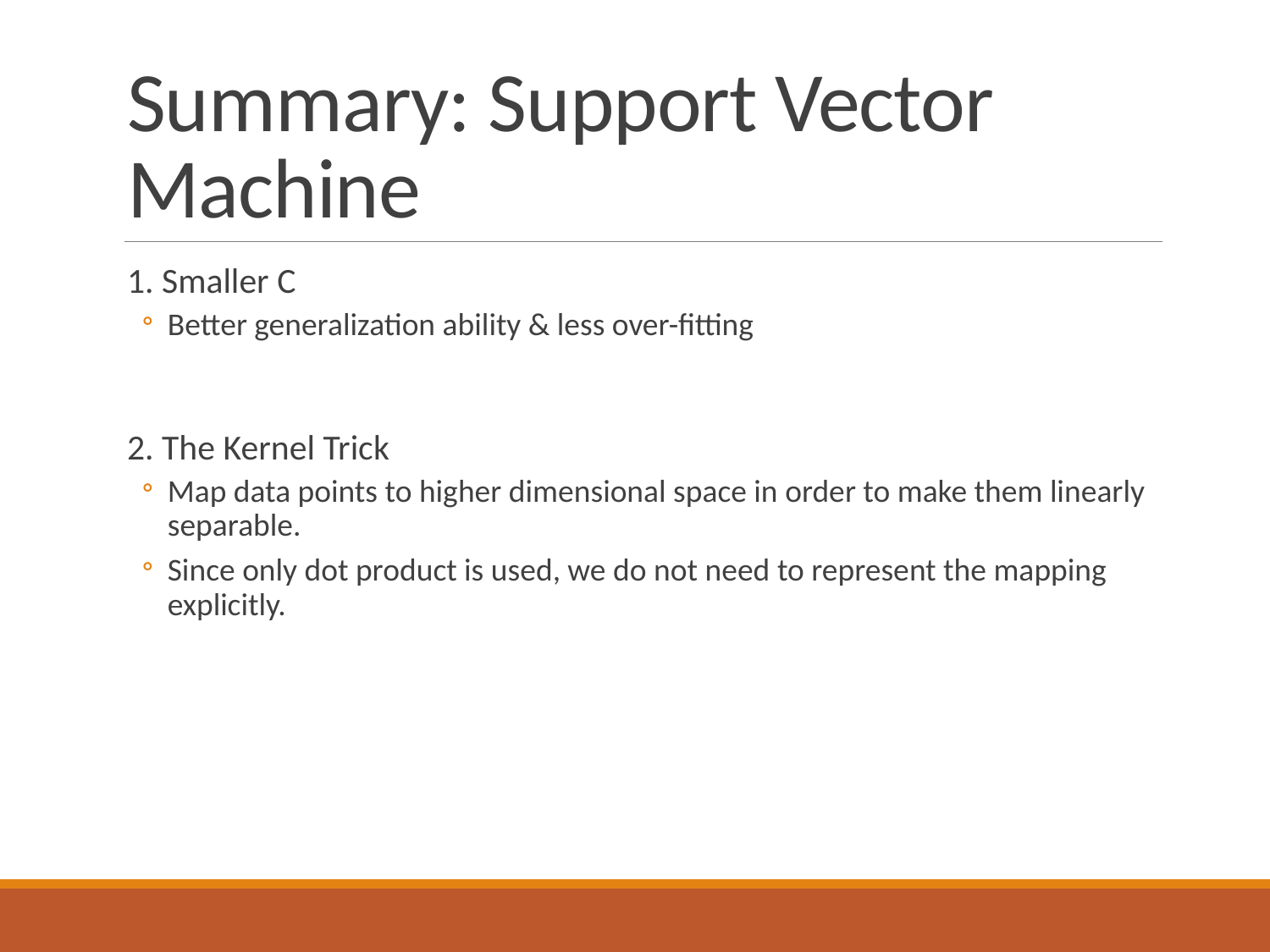

# Summary: Support Vector Machine
1. Smaller C
Better generalization ability & less over-fitting

2. The Kernel Trick
Map data points to higher dimensional space in order to make them linearly separable.
Since only dot product is used, we do not need to represent the mapping explicitly.